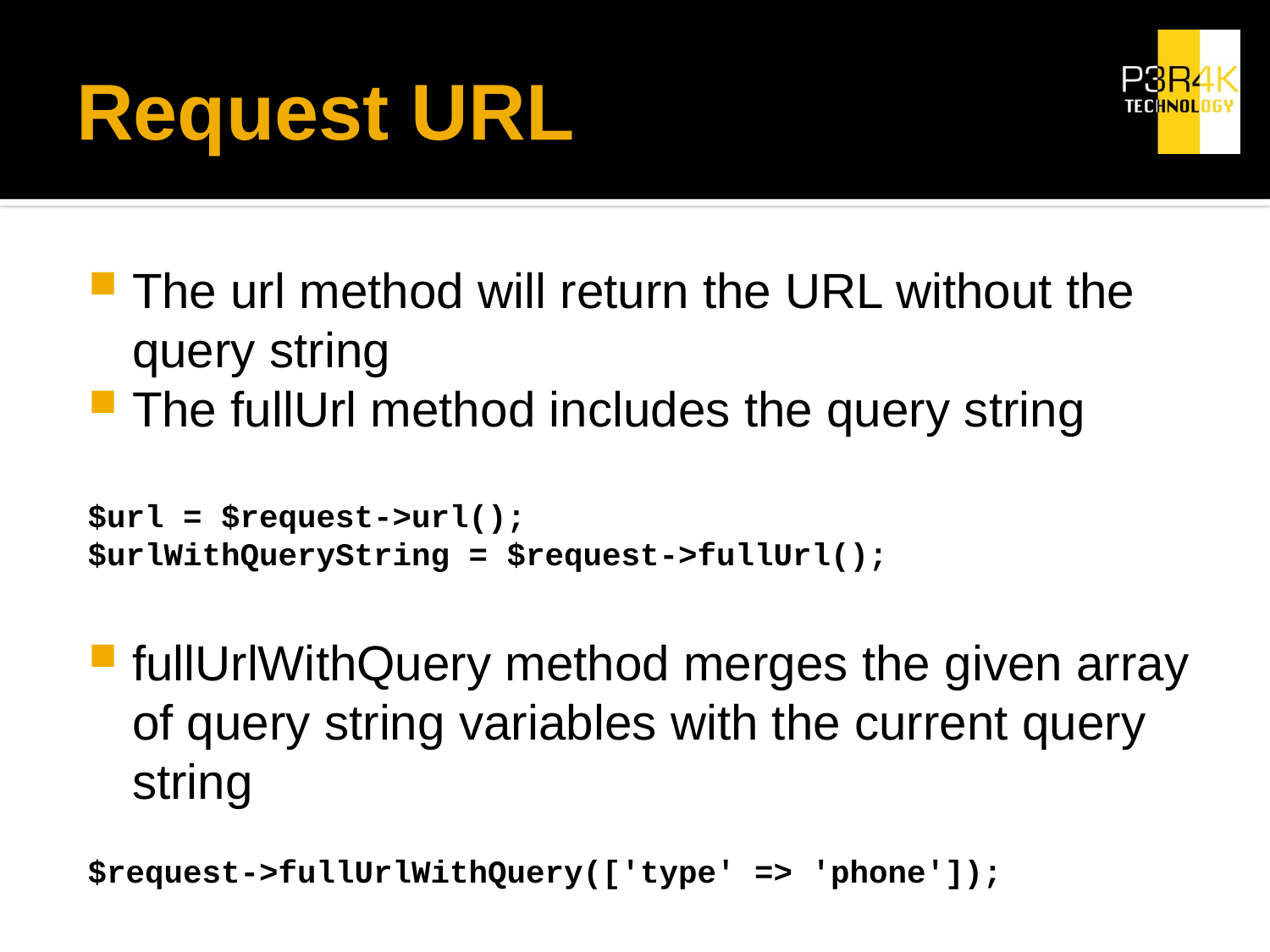

# Request URL
The url method will return the URL without the query string
The fullUrl method includes the query string

$url = $request->url();
$urlWithQueryString = $request->fullUrl();

fullUrlWithQuery method merges the given array of query string variables with the current query string

$request->fullUrlWithQuery(['type' => 'phone']);